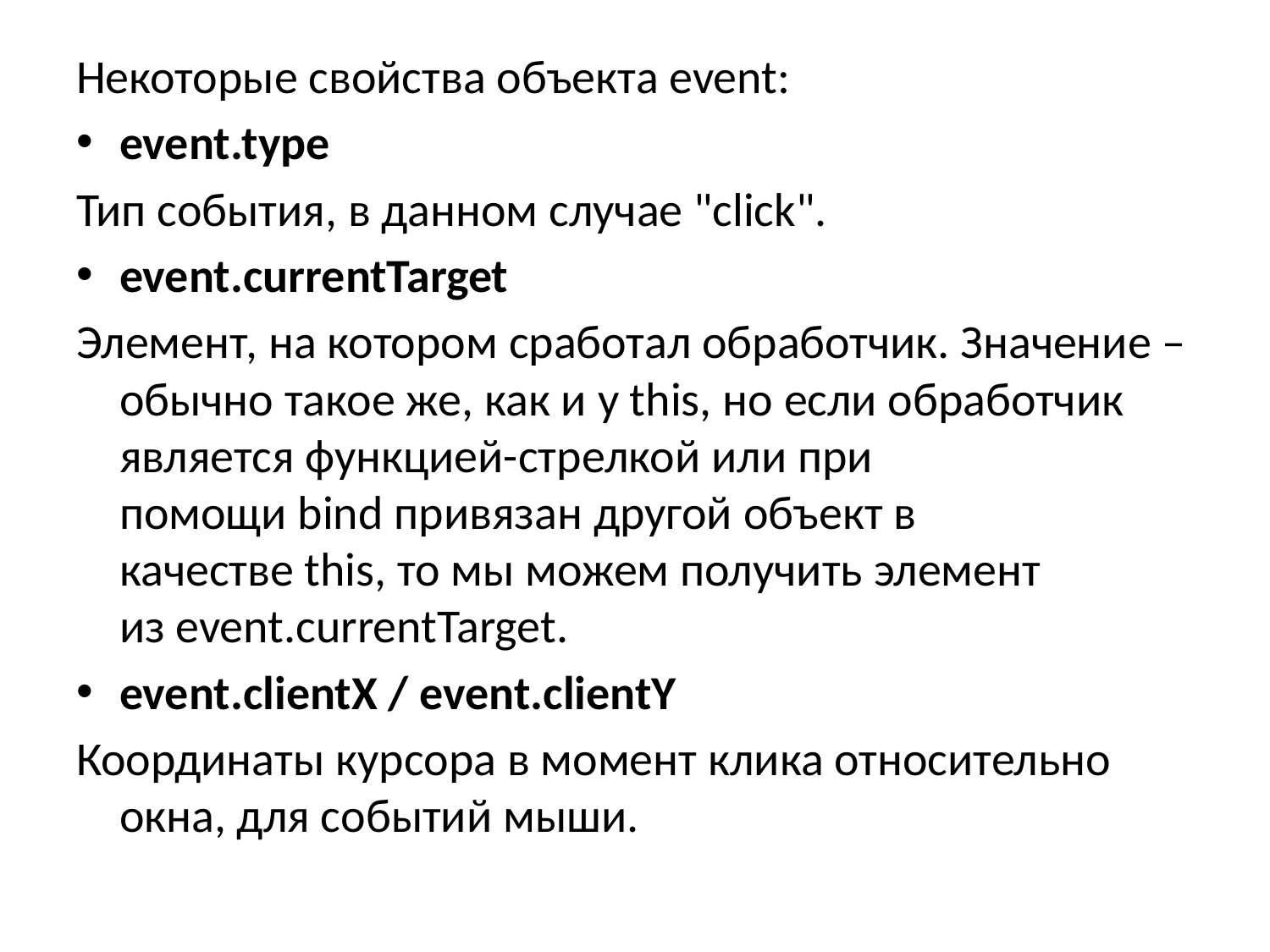

Некоторые свойства объекта event:
event.type
Тип события, в данном случае "click".
event.currentTarget
Элемент, на котором сработал обработчик. Значение – обычно такое же, как и у this, но если обработчик является функцией-стрелкой или при помощи bind привязан другой объект в качестве this, то мы можем получить элемент из event.currentTarget.
event.clientX / event.clientY
Координаты курсора в момент клика относительно окна, для событий мыши.